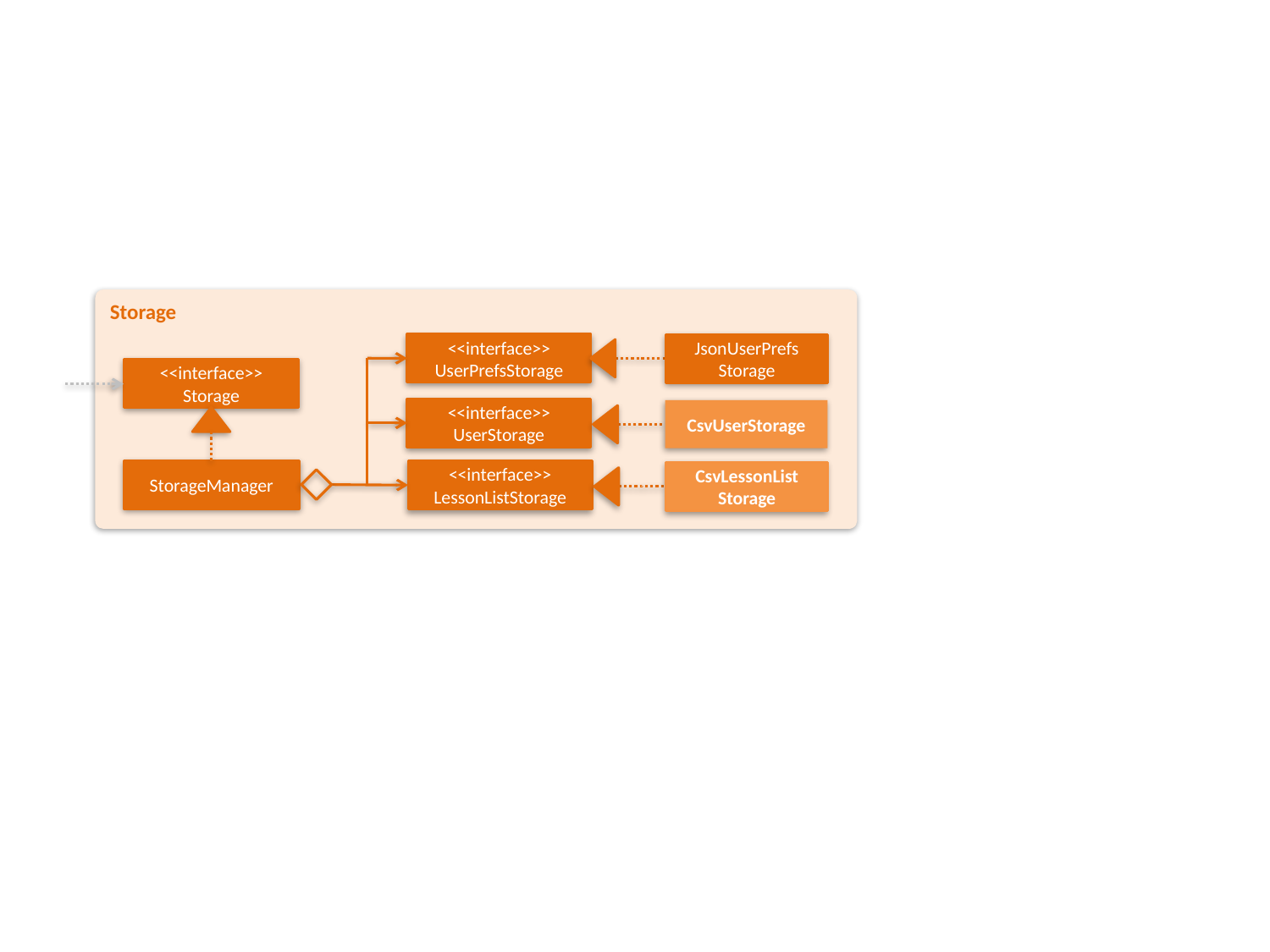

Storage
<<interface>>
UserPrefsStorage
JsonUserPrefs
Storage

<<interface>>
Storage
<<interface>>
UserStorage
CsvUserStorage

StorageManager
<<interface>>
LessonListStorage
CsvLessonList
Storage